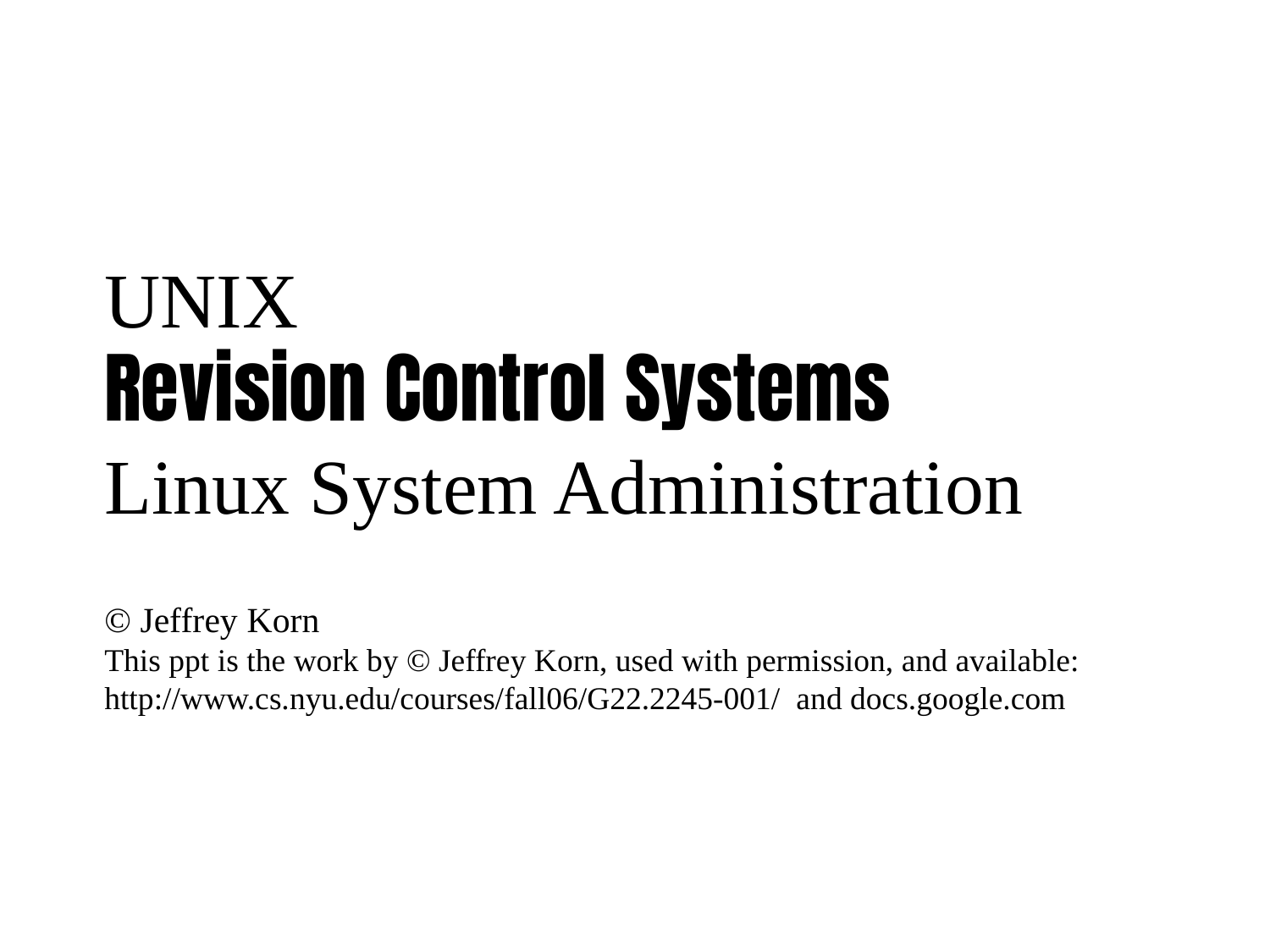

UNIX
Revision Control Systems
Linux System Administration
© Jeffrey Korn
This ppt is the work by © Jeffrey Korn, used with permission, and available:
http://www.cs.nyu.edu/courses/fall06/G22.2245-001/  and docs.google.com